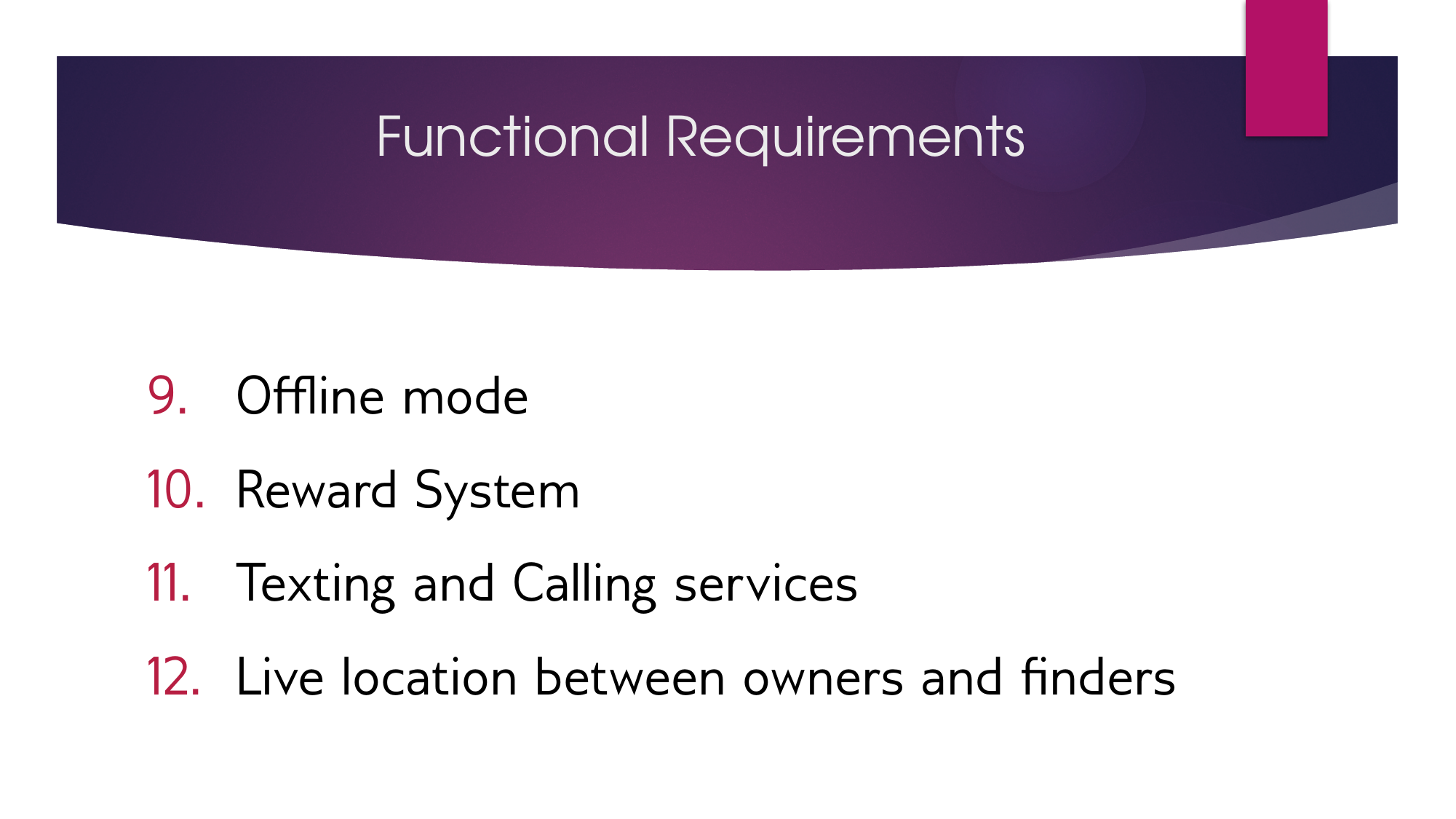

# Functional Requirements
Offline mode
Reward System
Texting and Calling services
Live location between owners and finders